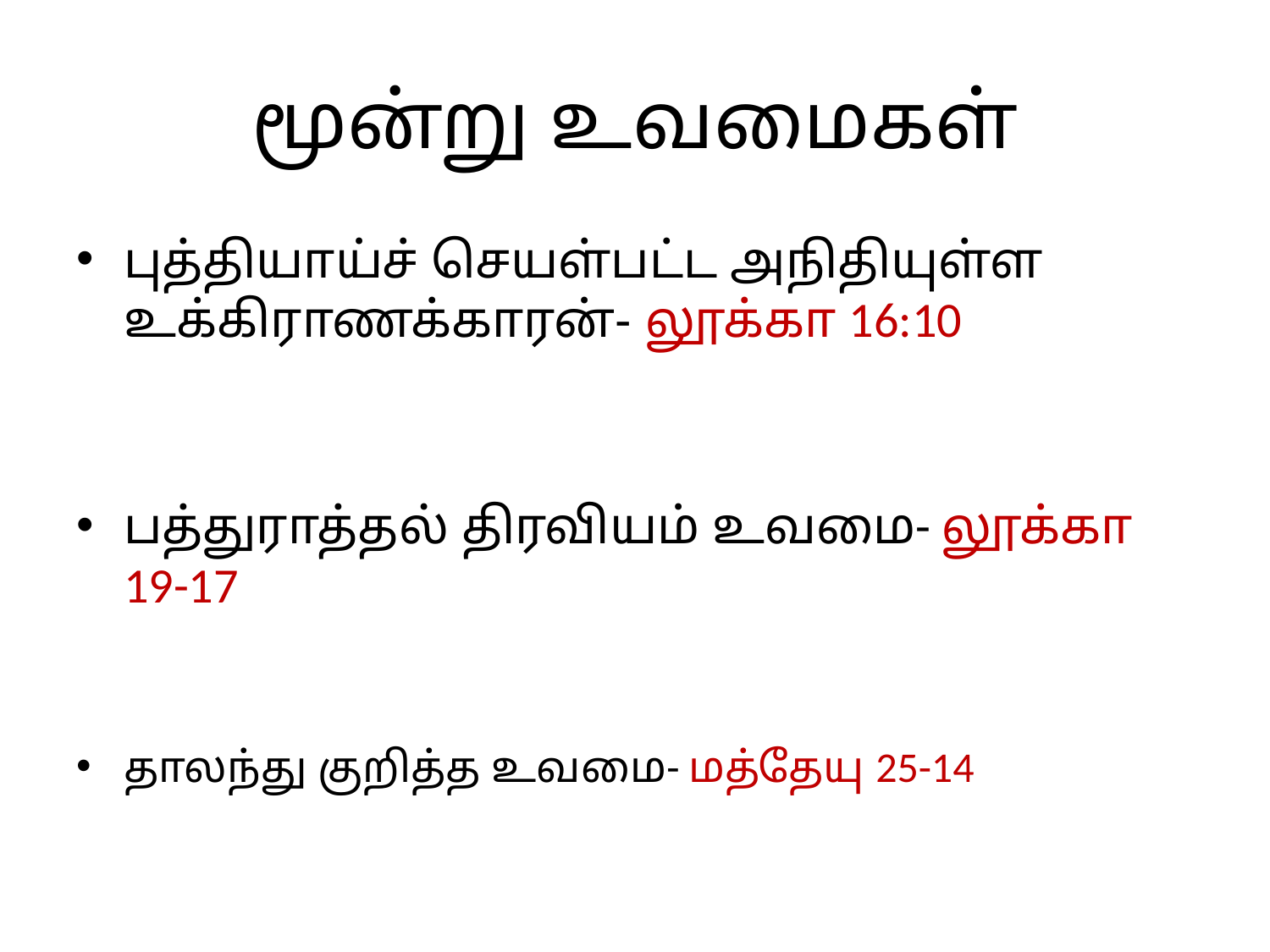

# மூன்று உவமைகள்
புத்தியாய்ச் செயள்பட்ட அநிதியுள்ள உக்கிராணக்காரன்- லூக்கா 16:10

பத்துராத்தல் திரவியம் உவமை- லூக்கா 19-17

தாலந்து குறித்த உவமை- மத்தேயு 25-14